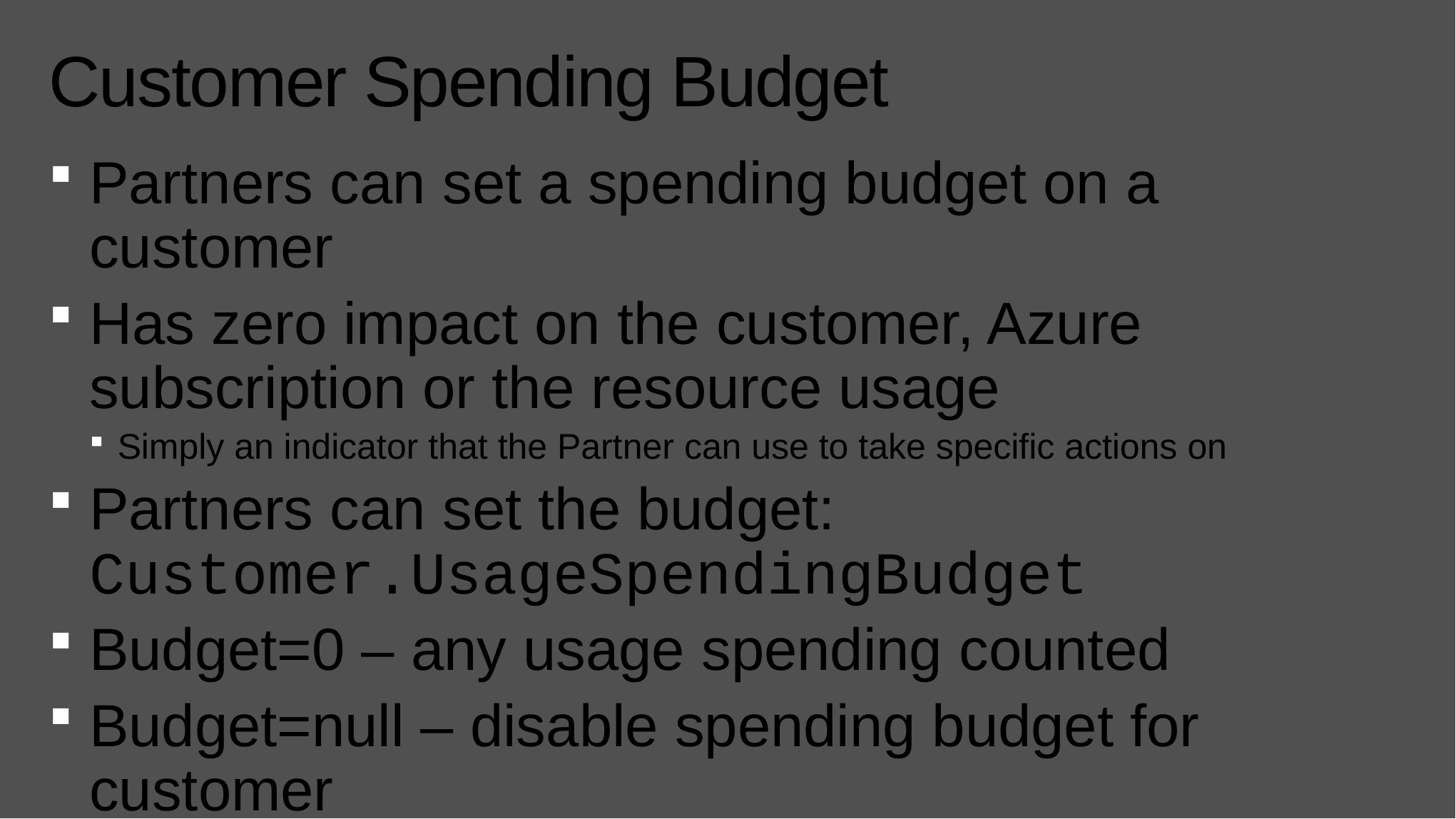

# Customer Spending Budget
Partners can set a spending budget on a customer
Has zero impact on the customer, Azure subscription or the resource usage
Simply an indicator that the Partner can use to take specific actions on
Partners can set the budget: Customer.UsageSpendingBudget
Budget=0 – any usage spending counted
Budget=null – disable spending budget for customer